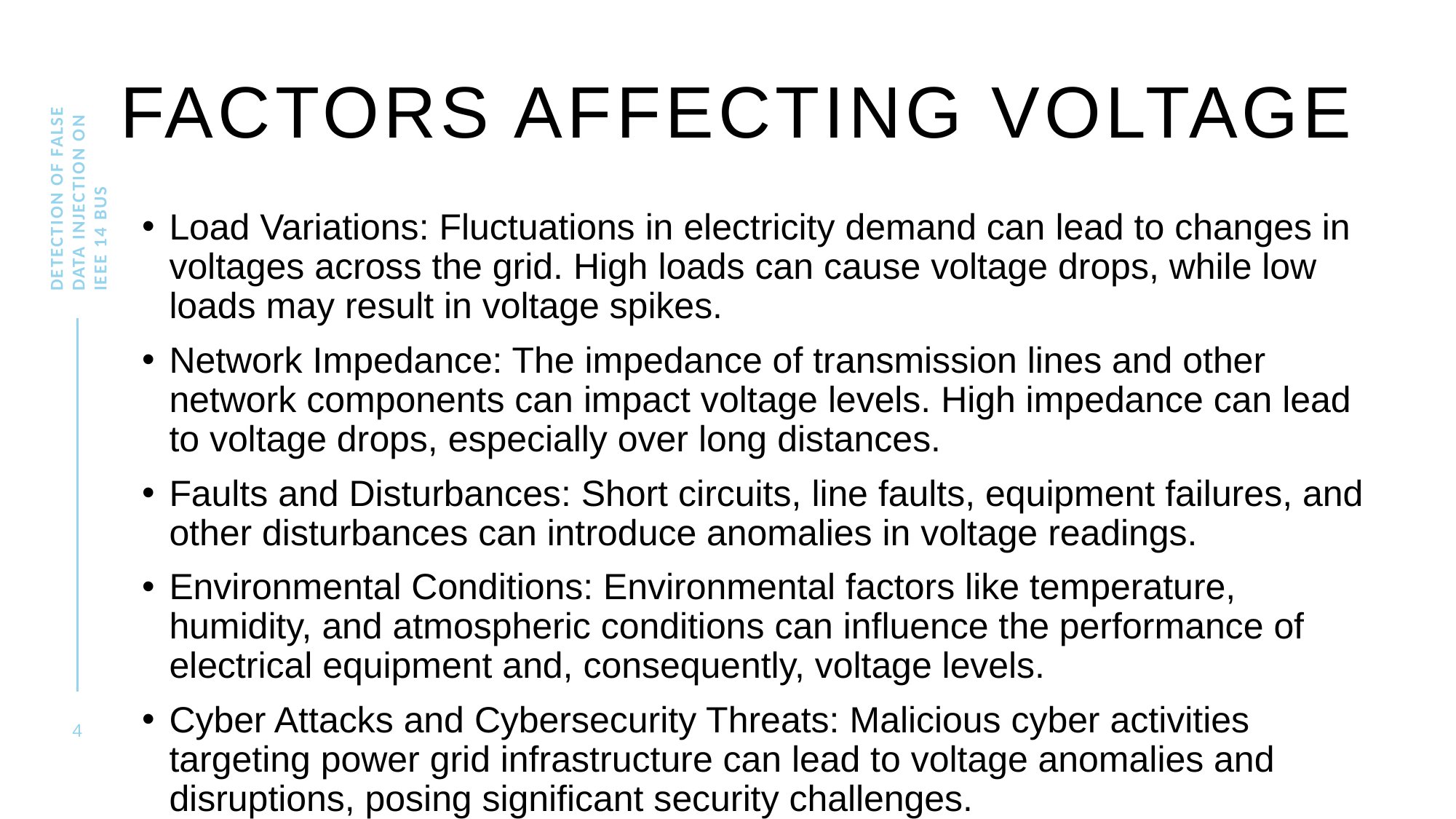

# Factors affecting voltage
Detection of false data injection on IEEE 14 bus
Load Variations: Fluctuations in electricity demand can lead to changes in voltages across the grid. High loads can cause voltage drops, while low loads may result in voltage spikes.
Network Impedance: The impedance of transmission lines and other network components can impact voltage levels. High impedance can lead to voltage drops, especially over long distances.
Faults and Disturbances: Short circuits, line faults, equipment failures, and other disturbances can introduce anomalies in voltage readings.
Environmental Conditions: Environmental factors like temperature, humidity, and atmospheric conditions can influence the performance of electrical equipment and, consequently, voltage levels.
Cyber Attacks and Cybersecurity Threats: Malicious cyber activities targeting power grid infrastructure can lead to voltage anomalies and disruptions, posing significant security challenges.
4